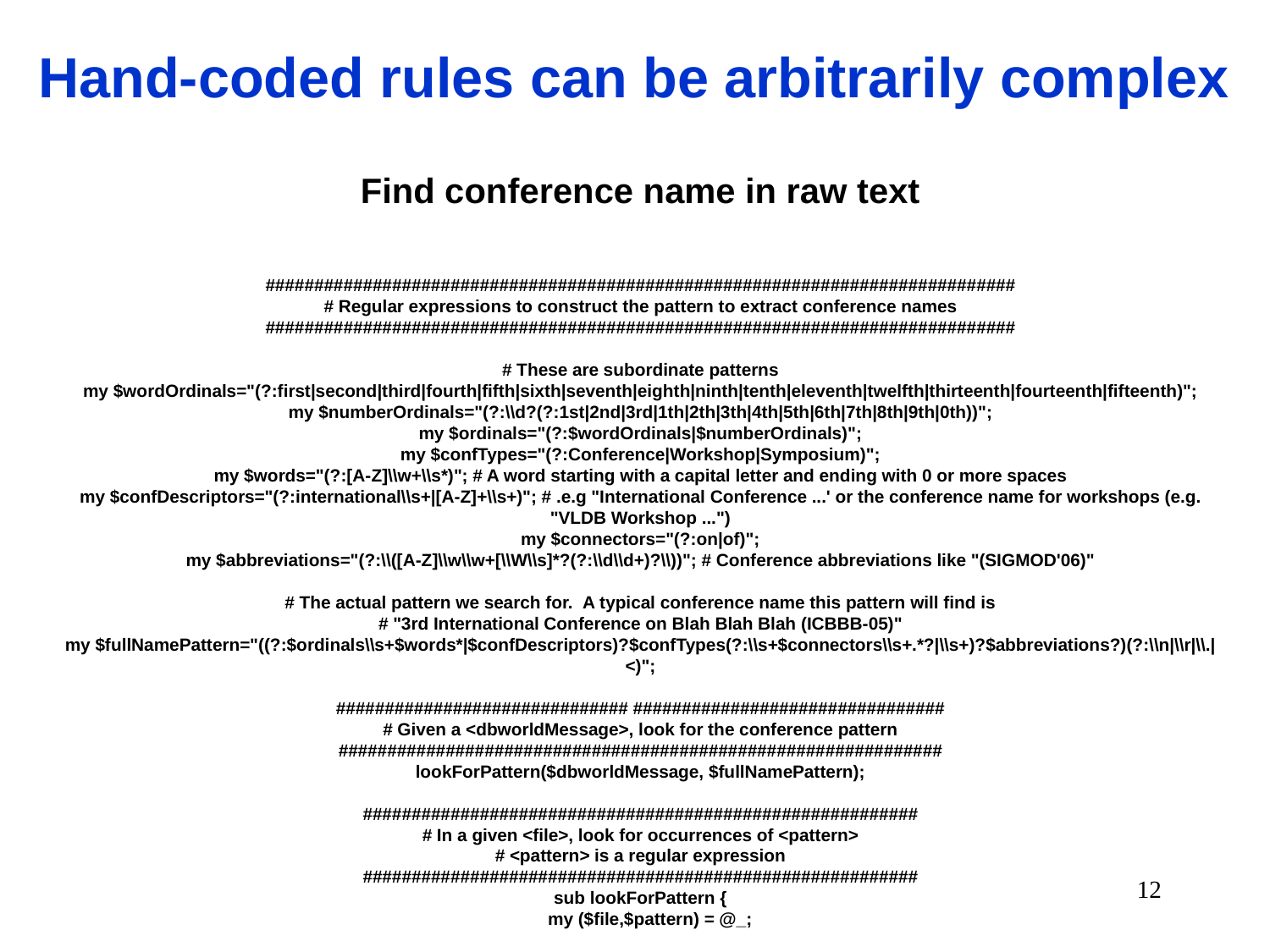

# Hand-coded rules can be arbitrarily complex
Find conference name in raw text

#############################################################################
# Regular expressions to construct the pattern to extract conference names
#############################################################################
# These are subordinate patterns
my $wordOrdinals="(?:first|second|third|fourth|fifth|sixth|seventh|eighth|ninth|tenth|eleventh|twelfth|thirteenth|fourteenth|fifteenth)";
my $numberOrdinals="(?:\\d?(?:1st|2nd|3rd|1th|2th|3th|4th|5th|6th|7th|8th|9th|0th))";
my $ordinals="(?:$wordOrdinals|$numberOrdinals)";
my $confTypes="(?:Conference|Workshop|Symposium)";
my $words="(?:[A-Z]\\w+\\s*)"; # A word starting with a capital letter and ending with 0 or more spaces
my $confDescriptors="(?:international\\s+|[A-Z]+\\s+)"; # .e.g "International Conference ...' or the conference name for workshops (e.g. "VLDB Workshop ...")
my $connectors="(?:on|of)";
my $abbreviations="(?:\\([A-Z]\\w\\w+[\\W\\s]*?(?:\\d\\d+)?\\))"; # Conference abbreviations like "(SIGMOD'06)"
# The actual pattern we search for.  A typical conference name this pattern will find is
# "3rd International Conference on Blah Blah Blah (ICBBB-05)"
my $fullNamePattern="((?:$ordinals\\s+$words*|$confDescriptors)?$confTypes(?:\\s+$connectors\\s+.*?|\\s+)?$abbreviations?)(?:\\n|\\r|\\.|<)";
############################## ################################
# Given a <dbworldMessage>, look for the conference pattern
##############################################################
lookForPattern($dbworldMessage, $fullNamePattern);
#########################################################
# In a given <file>, look for occurrences of <pattern>
# <pattern> is a regular expression
#########################################################
sub lookForPattern {
    my ($file,$pattern) = @_;

12